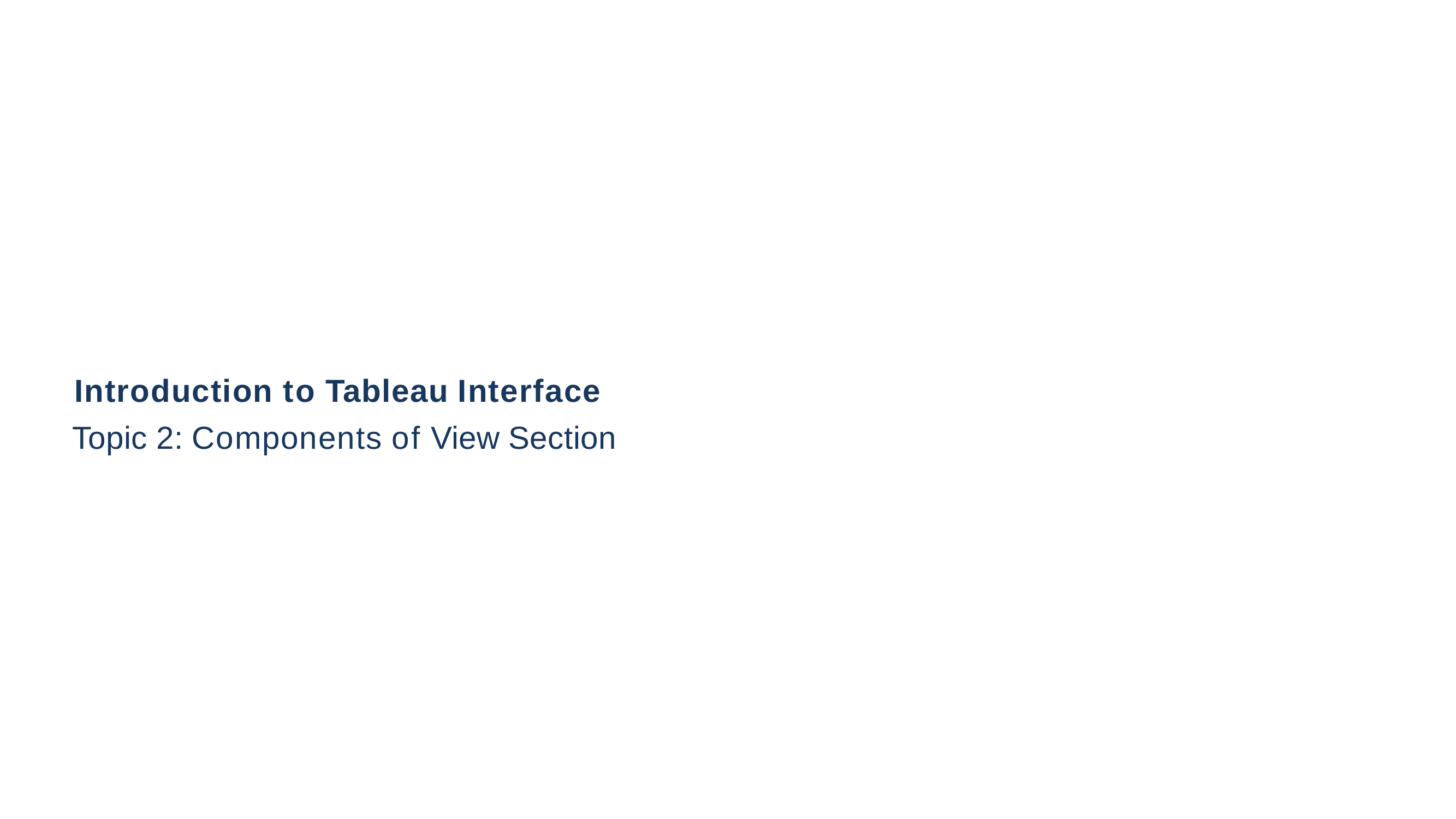

# Introduction to Tableau Interface
Topic 2: Components of View Section